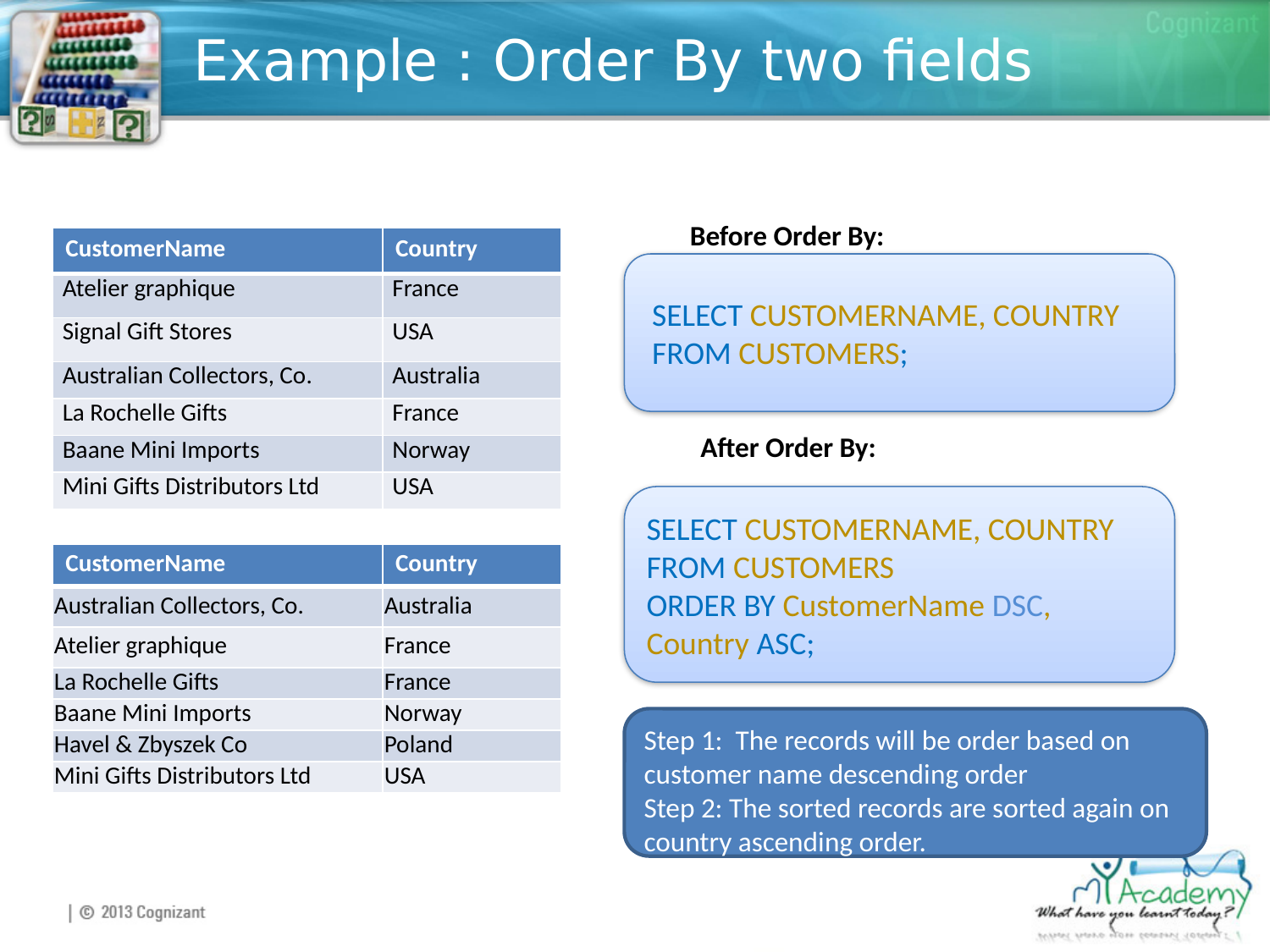

# Example : Order By two fields
Before Order By:
| CustomerName | Country |
| --- | --- |
| Atelier graphique | France |
| Signal Gift Stores | USA |
| Australian Collectors, Co. | Australia |
| La Rochelle Gifts | France |
| Baane Mini Imports | Norway |
| Mini Gifts Distributors Ltd | USA |
SELECT CUSTOMERNAME, COUNTRY
FROM CUSTOMERS;
After Order By:
SELECT CUSTOMERNAME, COUNTRY
FROM CUSTOMERS
ORDER BY CustomerName DSC, Country ASC;
| CustomerName | Country |
| --- | --- |
| Australian Collectors, Co. | Australia |
| Atelier graphique | France |
| La Rochelle Gifts | France |
| Baane Mini Imports | Norway |
| Havel & Zbyszek Co | Poland |
| Mini Gifts Distributors Ltd | USA |
Step 1:  The records will be order based on customer name descending order
Step 2: The sorted records are sorted again on country ascending order.